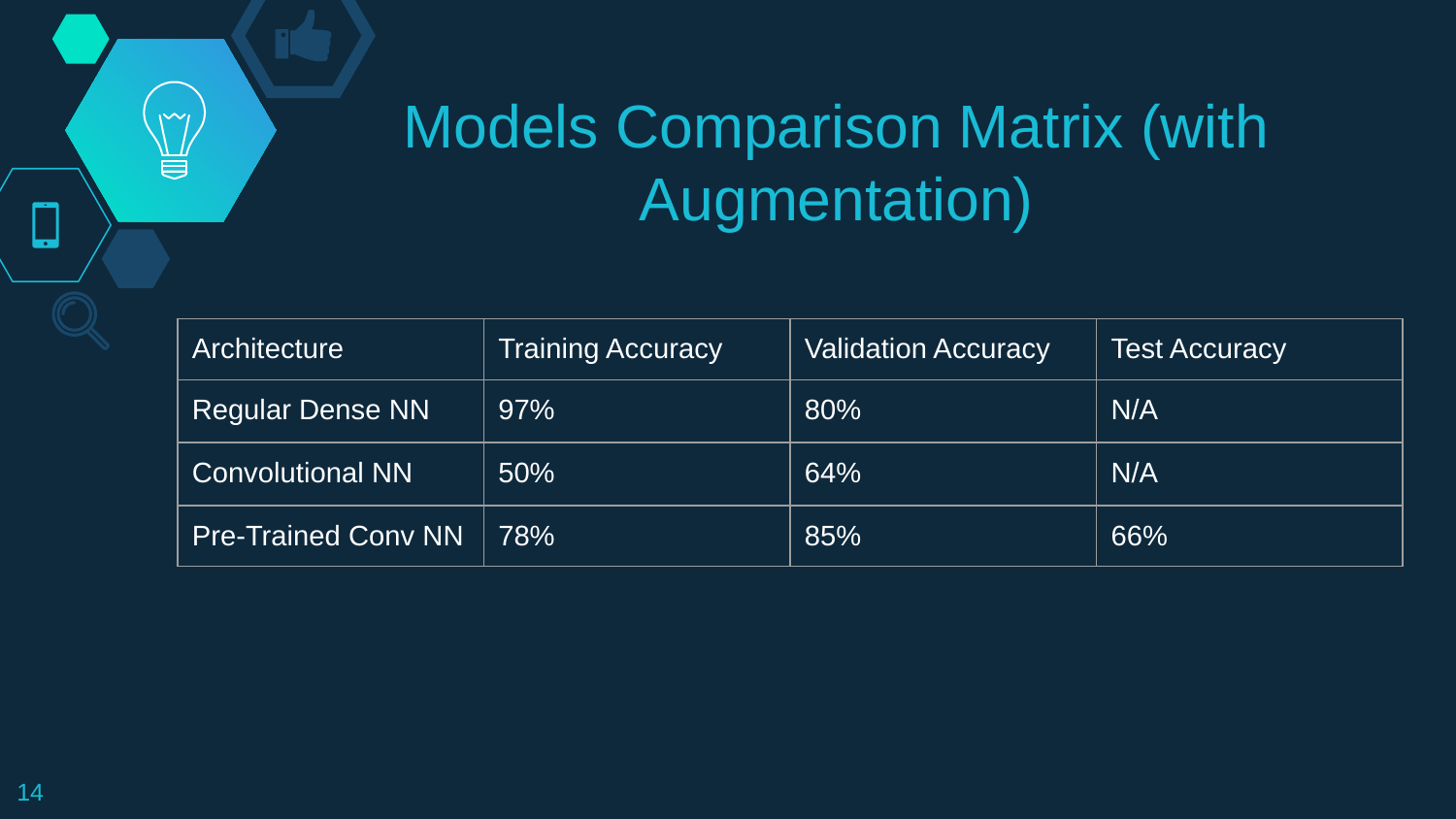

# Models Comparison Matrix (with Augmentation)
| Architecture | Training Accuracy | Validation Accuracy | Test Accuracy |
| --- | --- | --- | --- |
| Regular Dense NN | 97% | 80% | N/A |
| Convolutional NN | 50% | 64% | N/A |
| Pre-Trained Conv NN | 78% | 85% | 66% |
14